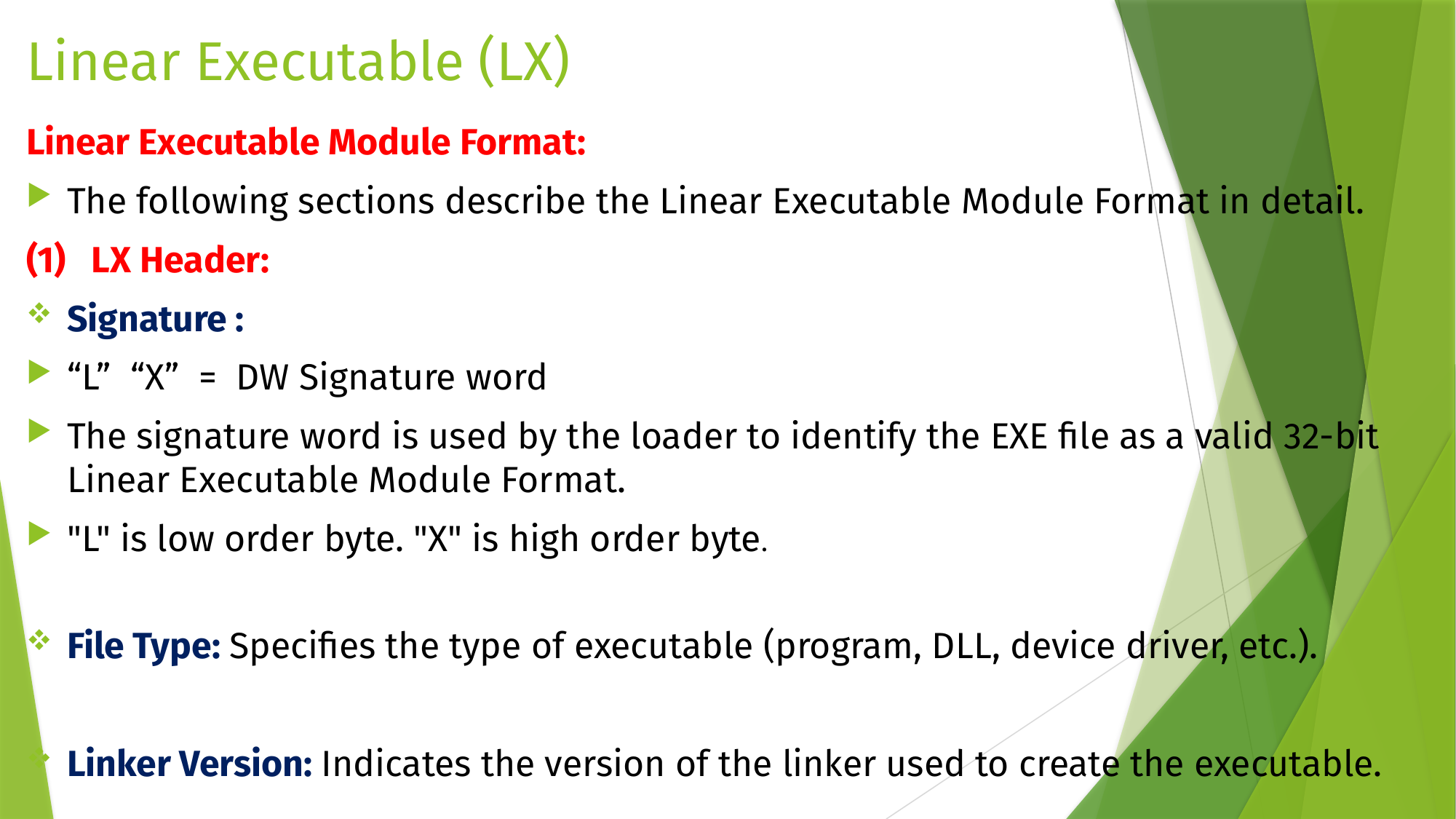

# Linear Executable (LX)
Linear Executable Module Format:
The following sections describe the Linear Executable Module Format in detail.
(1)   LX Header:
Signature :
“L”  “X”  =  DW Signature word
The signature word is used by the loader to identify the EXE file as a valid 32-bit Linear Executable Module Format.
"L" is low order byte. "X" is high order byte.

File Type: Specifies the type of executable (program, DLL, device driver, etc.).

Linker Version: Indicates the version of the linker used to create the executable.